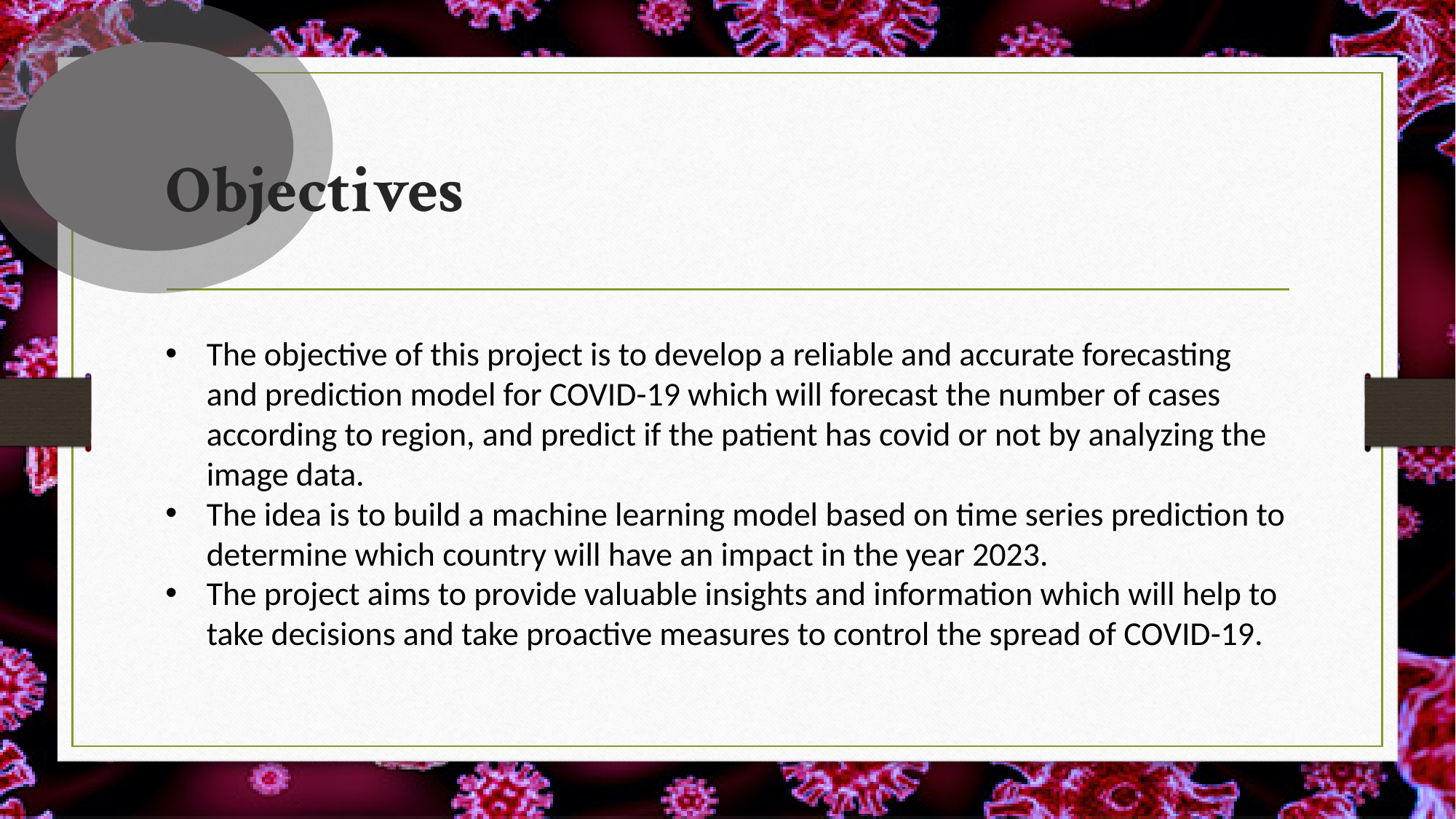

# Objectives
The objective of this project is to develop a reliable and accurate forecasting and prediction model for COVID-19 which will forecast the number of cases according to region, and predict if the patient has covid or not by analyzing the image data.
The idea is to build a machine learning model based on time series prediction to determine which country will have an impact in the year 2023.
The project aims to provide valuable insights and information which will help to take decisions and take proactive measures to control the spread of COVID-19.